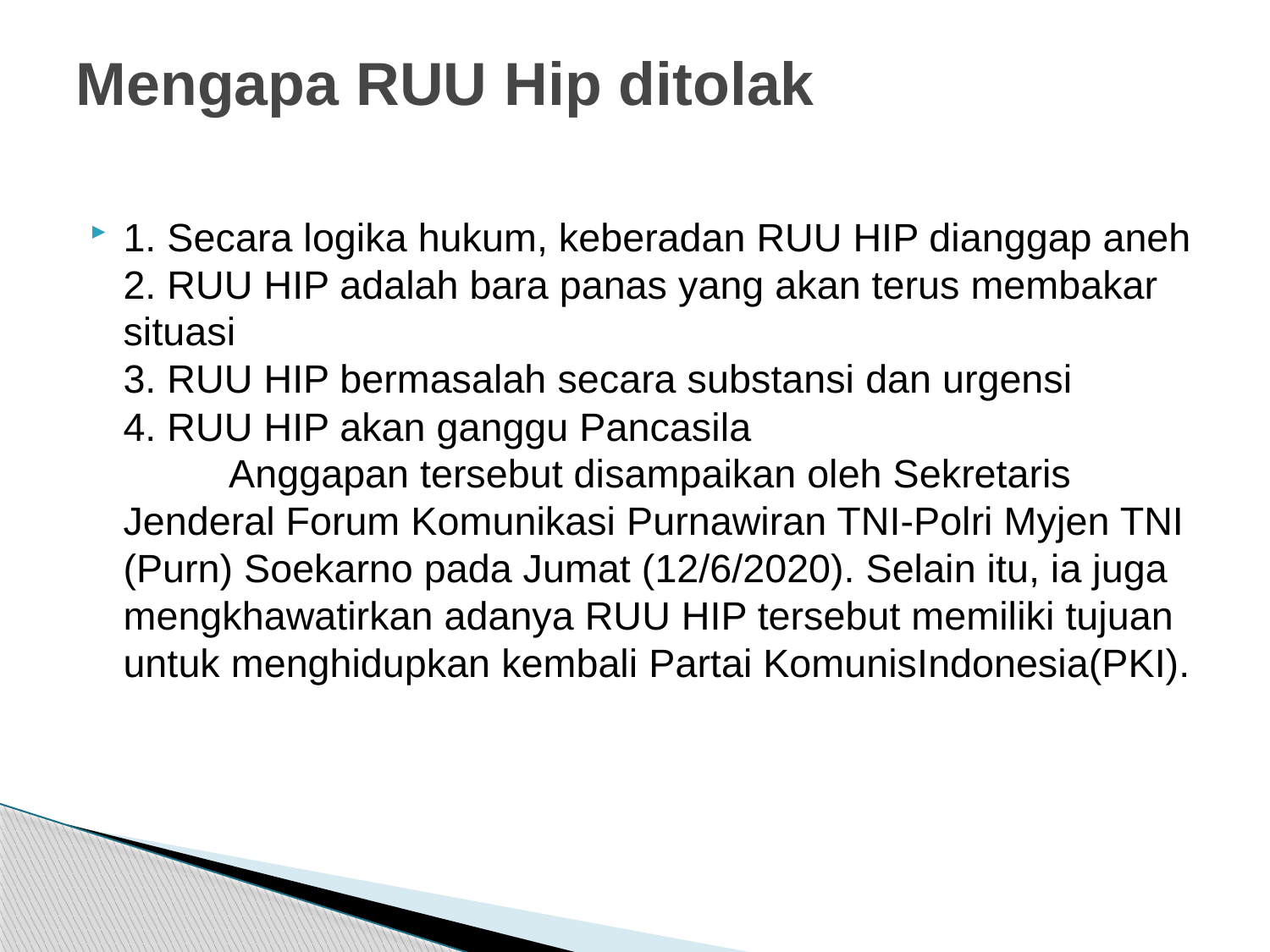

# Mengapa RUU Hip ditolak
1. Secara logika hukum, keberadan RUU HIP dianggap aneh
2. RUU HIP adalah bara panas yang akan terus membakar situasi
3. RUU HIP bermasalah secara substansi dan urgensi
4. RUU HIP akan ganggu Pancasila
  	Anggapan tersebut disampaikan oleh Sekretaris Jenderal Forum Komunikasi Purnawiran TNI-Polri Myjen TNI (Purn) Soekarno pada Jumat (12/6/2020). Selain itu, ia juga mengkhawatirkan adanya RUU HIP tersebut memiliki tujuan untuk menghidupkan kembali Partai KomunisIndonesia(PKI).